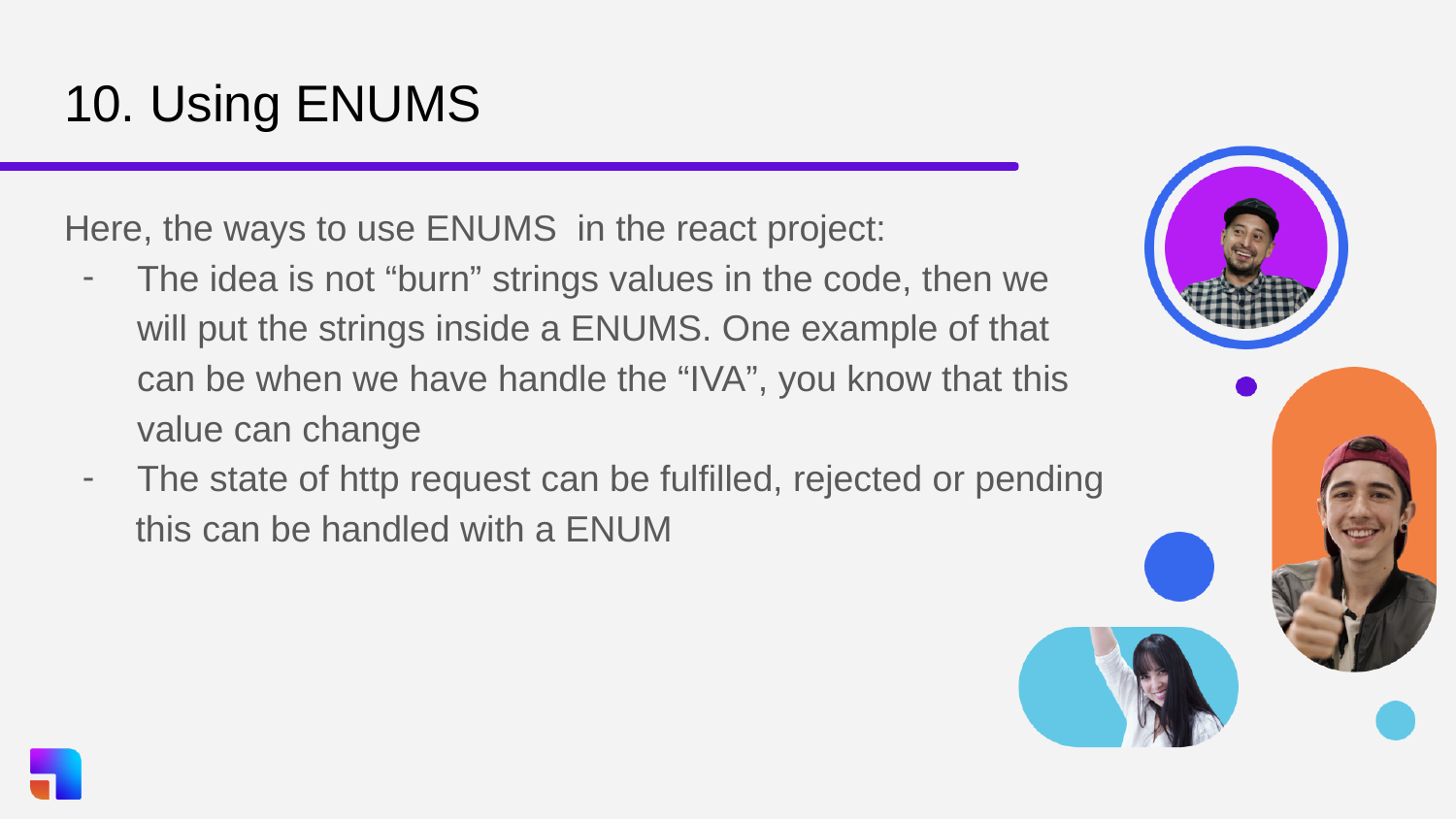

# 10. Using ENUMS
Here, the ways to use ENUMS  in the react project:
The idea is not “burn” strings values in the code, then we
will put the strings inside a ENUMS. One example of that
can be when we have handle the “IVA”, you know that this
value can change
The state of http request can be fulfilled, rejected or pending
       this can be handled with a ENUM